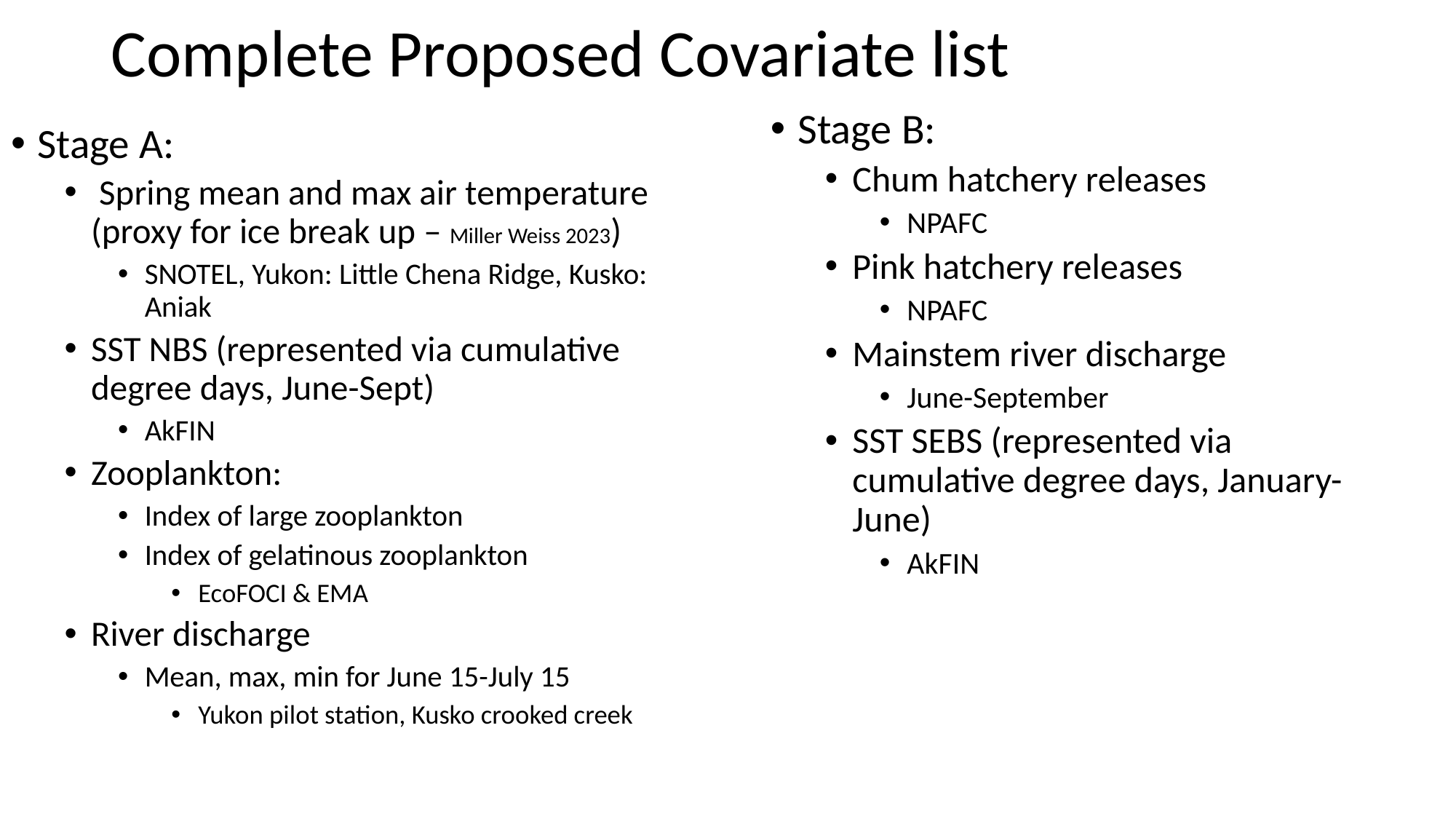

# Complete Proposed Covariate list
Stage B:
Chum hatchery releases
NPAFC
Pink hatchery releases
NPAFC
Mainstem river discharge
June-September
SST SEBS (represented via cumulative degree days, January-June)
AkFIN

Stage A:
 Spring mean and max air temperature (proxy for ice break up – Miller Weiss 2023)
SNOTEL, Yukon: Little Chena Ridge, Kusko: Aniak
SST NBS (represented via cumulative degree days, June-Sept)
AkFIN
Zooplankton:
Index of large zooplankton
Index of gelatinous zooplankton
EcoFOCI & EMA
River discharge
Mean, max, min for June 15-July 15
Yukon pilot station, Kusko crooked creek